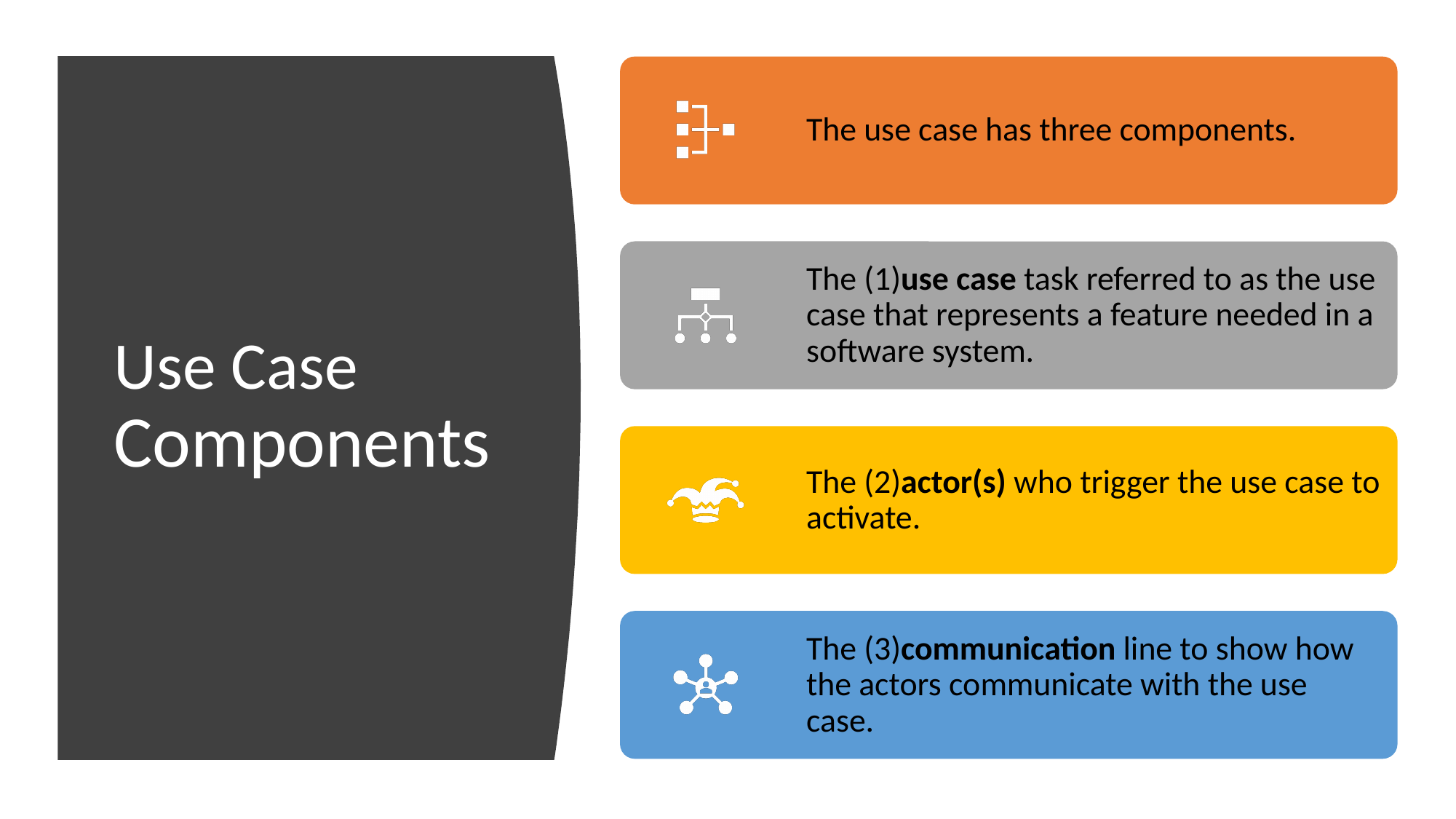

The use case has three components.
The (1)use case task referred to as the use case that represents a feature needed in a software system.
The (2)actor(s) who trigger the use case to activate.
The (3)communication line to show how the actors communicate with the use case.

# Use Case Components